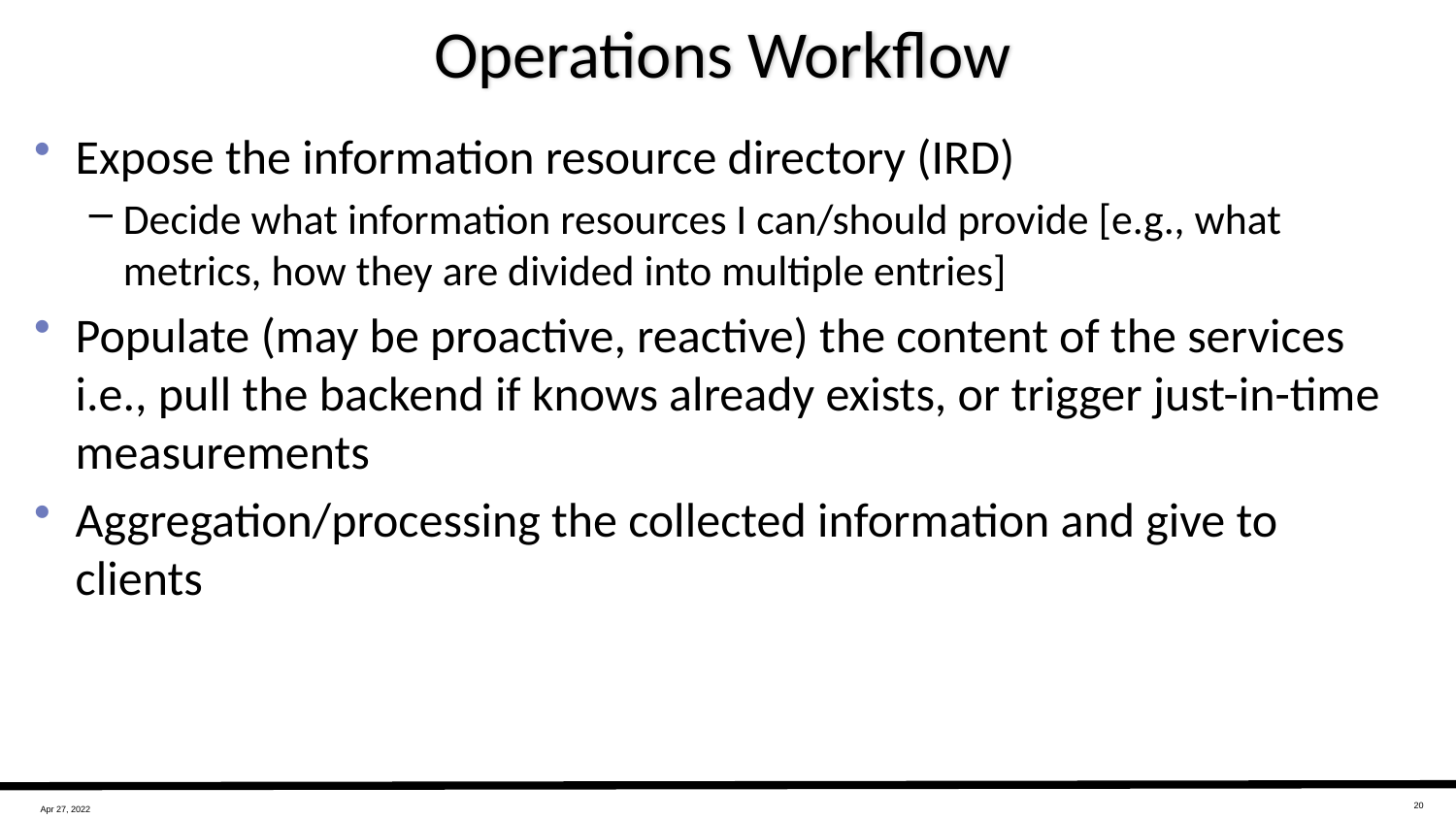

# Operations Workflow
Expose the information resource directory (IRD)
Decide what information resources I can/should provide [e.g., what metrics, how they are divided into multiple entries]
Populate (may be proactive, reactive) the content of the services i.e., pull the backend if knows already exists, or trigger just-in-time measurements
Aggregation/processing the collected information and give to clients